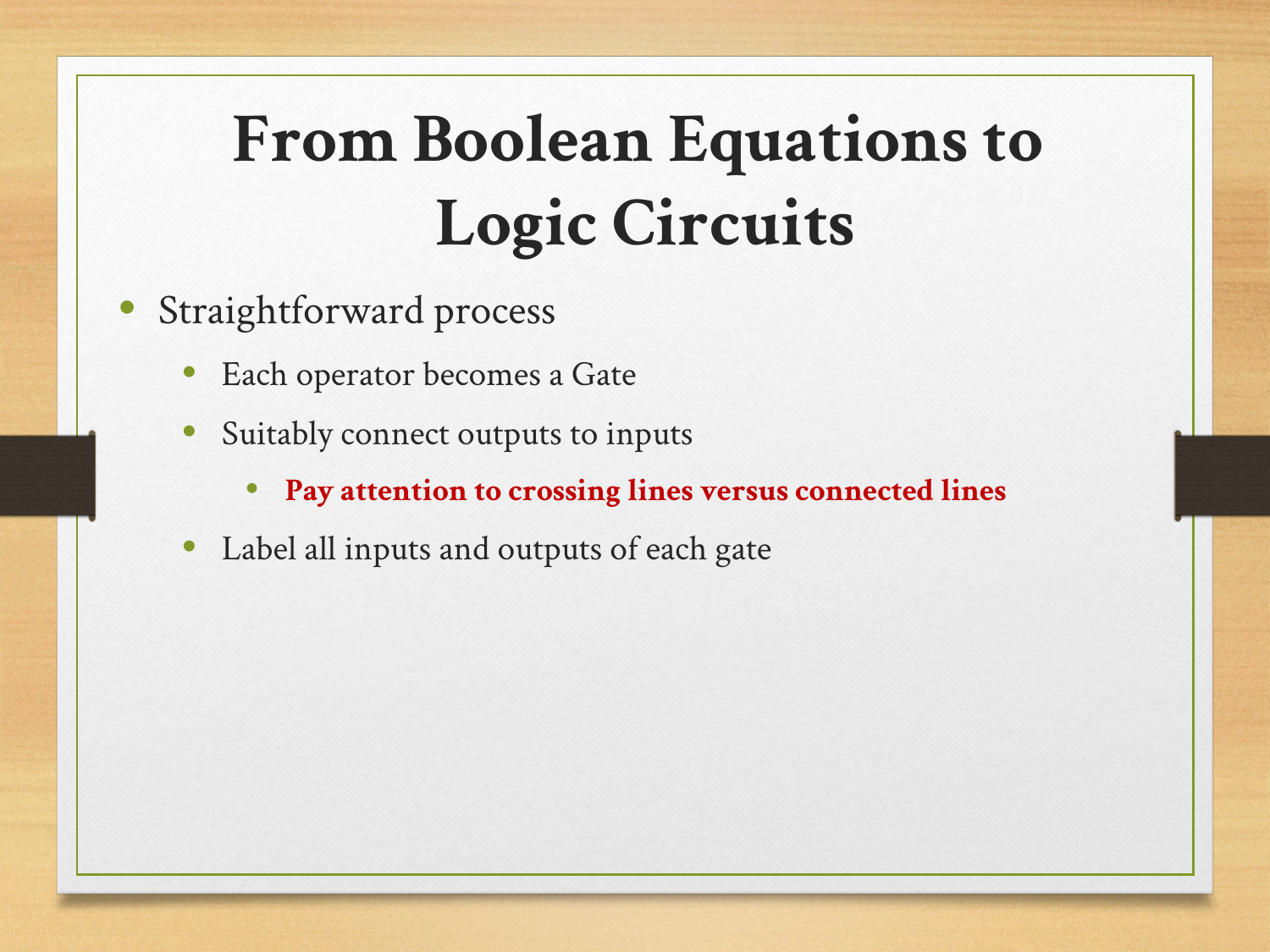

From Boolean Equations to
Logic Circuits
Straightforward process
Each operator becomes a Gate
Suitably connect outputs to inputs
Pay attention to crossing lines versus connected lines
Label all inputs and outputs of each gate